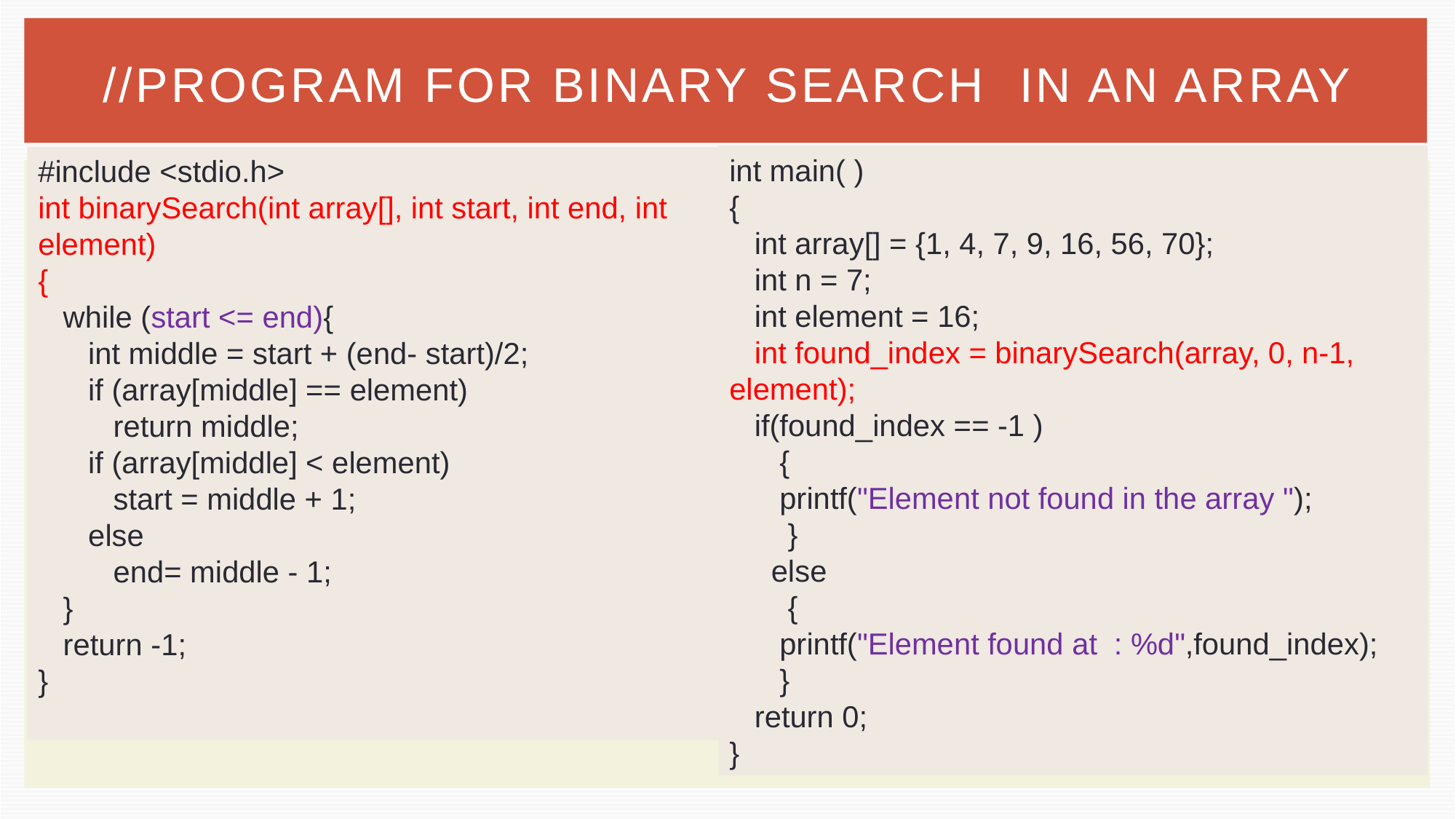

# //program for Binary Search  in an array
int main( )
{
   int array[] = {1, 4, 7, 9, 16, 56, 70};
   int n = 7;
   int element = 16;
   int found_index = binarySearch(array, 0, n-1, element);
   if(found_index == -1 )
      {
      printf("Element not found in the array ");
       }
     else
       {
      printf("Element found at  : %d",found_index);
      }
   return 0;
}
#include <stdio.h>
int binarySearch(int array[], int start, int end, int element)
{
   while (start <= end){
      int middle = start + (end- start)/2;
      if (array[middle] == element)
         return middle;
      if (array[middle] < element)
         start = middle + 1;
      else
         end= middle - 1;
   }
   return -1;
}